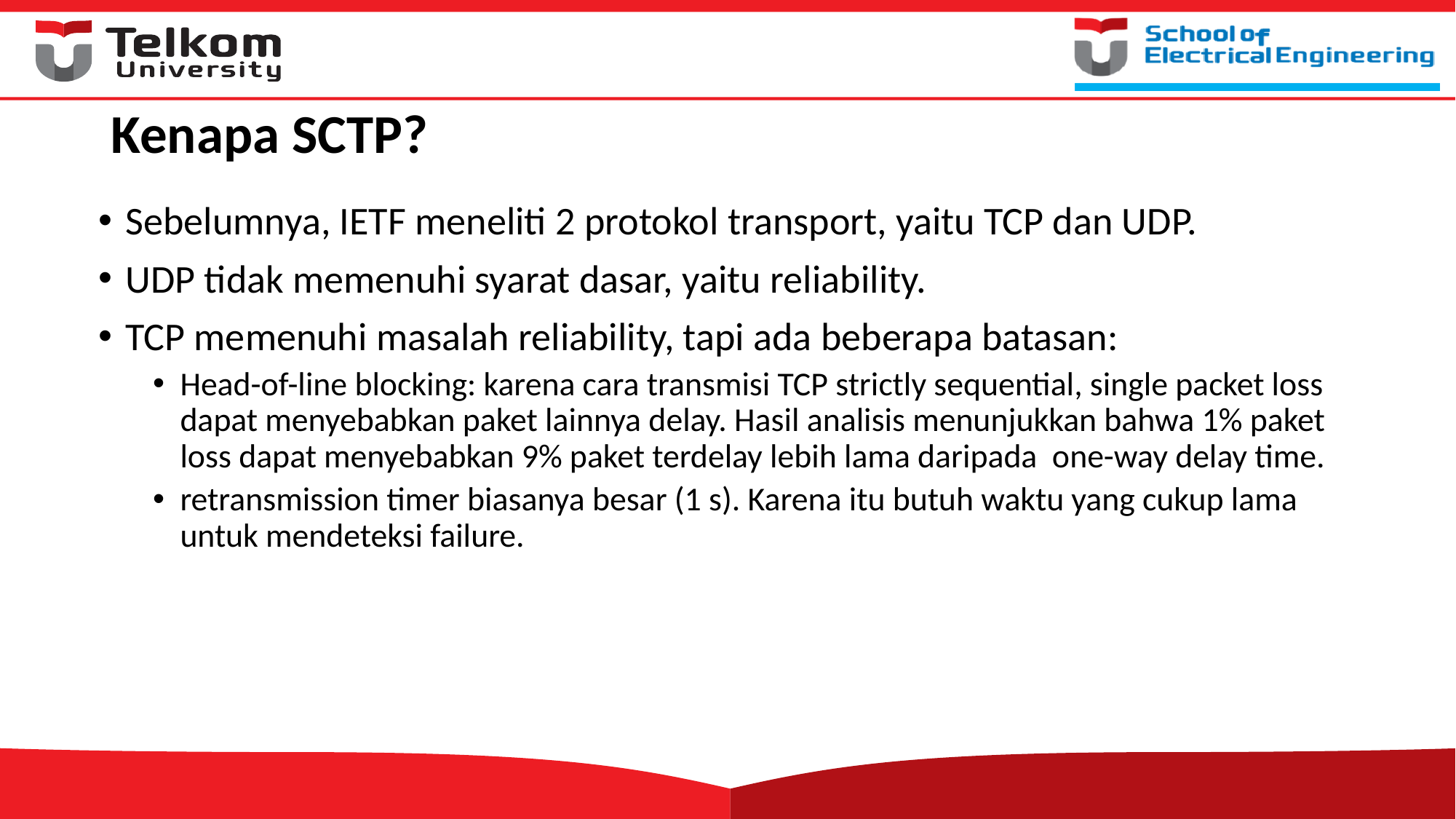

# Kenapa SCTP?
Sebelumnya, IETF meneliti 2 protokol transport, yaitu TCP dan UDP.
UDP tidak memenuhi syarat dasar, yaitu reliability.
TCP memenuhi masalah reliability, tapi ada beberapa batasan:
Head-of-line blocking: karena cara transmisi TCP strictly sequential, single packet loss dapat menyebabkan paket lainnya delay. Hasil analisis menunjukkan bahwa 1% paket loss dapat menyebabkan 9% paket terdelay lebih lama daripada  one-way delay time.
retransmission timer biasanya besar (1 s). Karena itu butuh waktu yang cukup lama untuk mendeteksi failure.